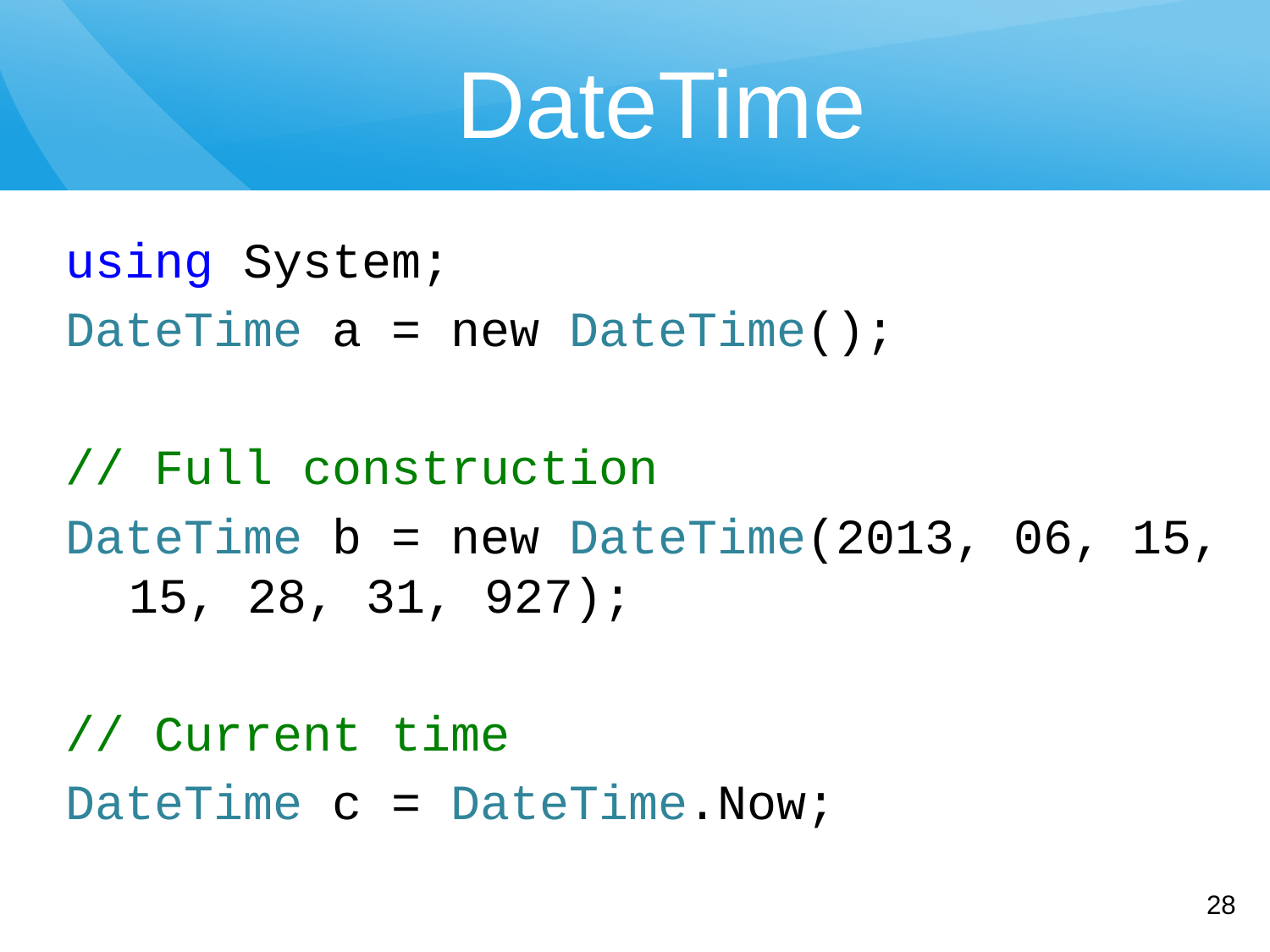

# DateTime
using System;
DateTime a = new DateTime();

// Full construction
DateTime b = new DateTime(2013, 06, 15, 15, 28, 31, 927);

// Current time
DateTime c = DateTime.Now;

28